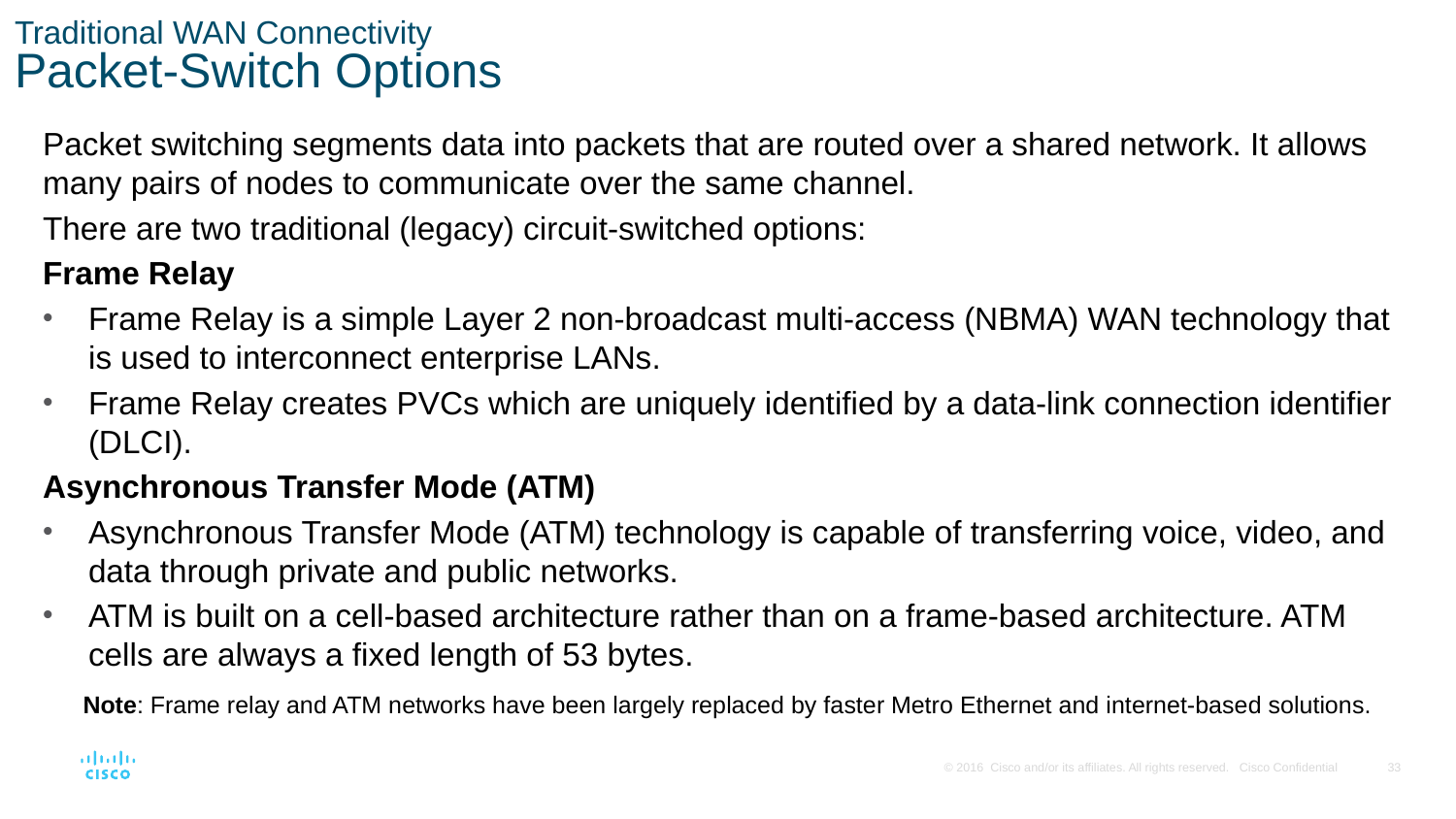

# Traditional WAN Connectivity Packet-Switch Options
Packet switching segments data into packets that are routed over a shared network. It allows many pairs of nodes to communicate over the same channel.
There are two traditional (legacy) circuit-switched options:
Frame Relay
Frame Relay is a simple Layer 2 non-broadcast multi-access (NBMA) WAN technology that is used to interconnect enterprise LANs.
Frame Relay creates PVCs which are uniquely identified by a data-link connection identifier (DLCI).
Asynchronous Transfer Mode (ATM)
Asynchronous Transfer Mode (ATM) technology is capable of transferring voice, video, and data through private and public networks.
ATM is built on a cell-based architecture rather than on a frame-based architecture. ATM cells are always a fixed length of 53 bytes.

Note: Frame relay and ATM networks have been largely replaced by faster Metro Ethernet and internet-based solutions.